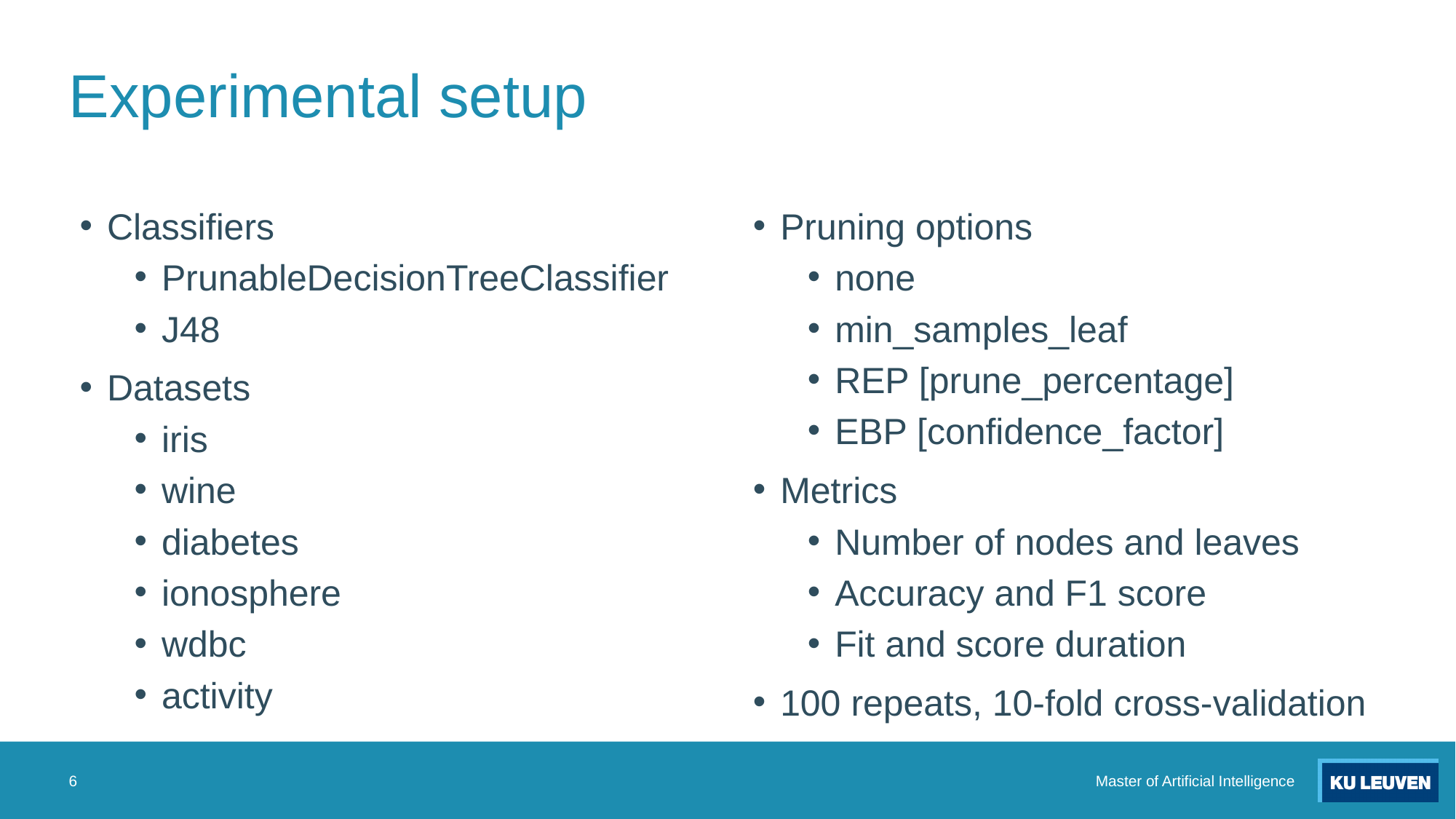

# Experimental setup
Classifiers
PrunableDecisionTreeClassifier
J48
Datasets
iris
wine
diabetes
ionosphere
wdbc
activity
Pruning options
none
min_samples_leaf
REP [prune_percentage]
EBP [confidence_factor]
Metrics
Number of nodes and leaves
Accuracy and F1 score
Fit and score duration
100 repeats, 10-fold cross-validation

6
Master of Artificial Intelligence